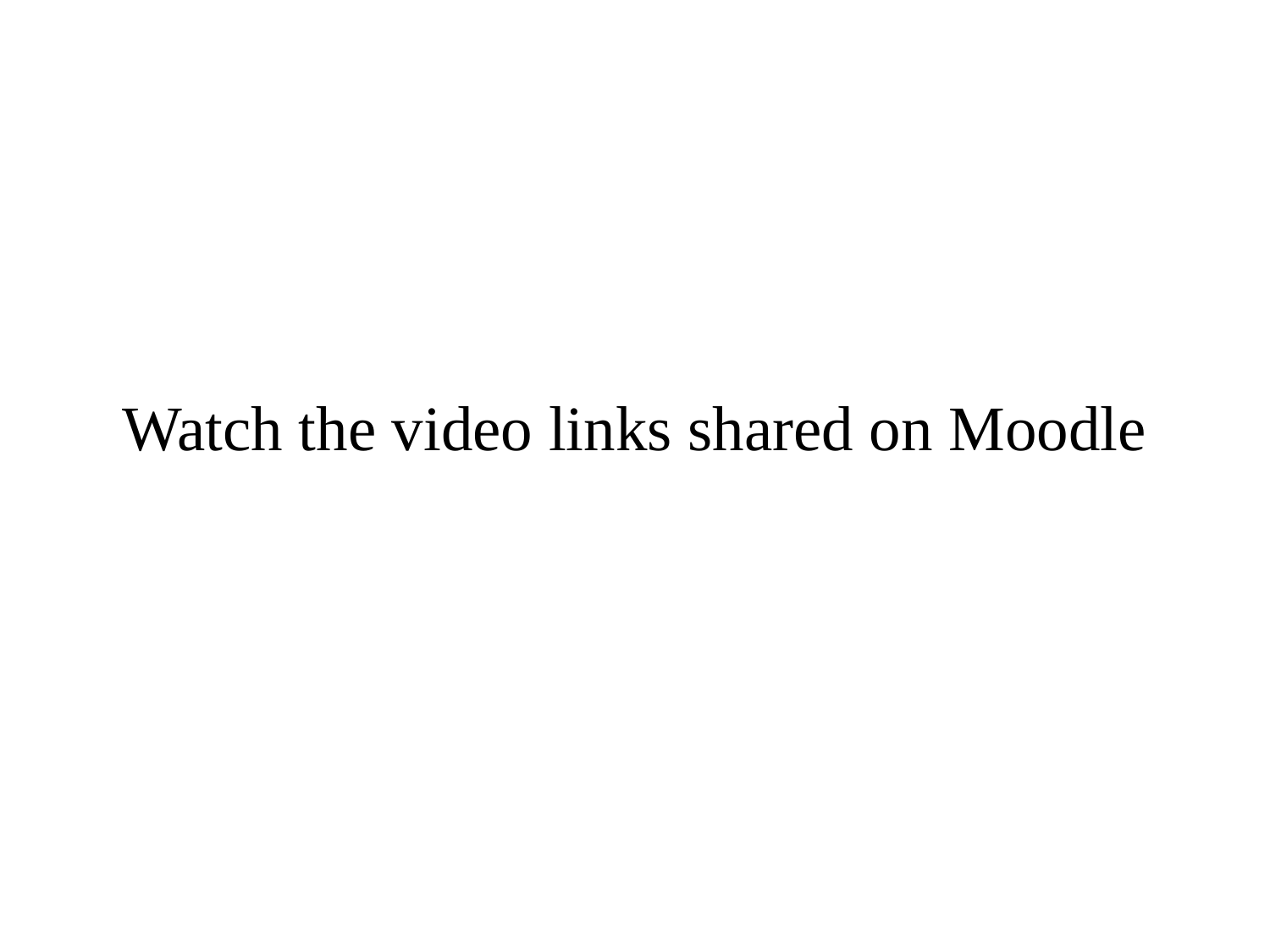

# Watch the video links shared on Moodle